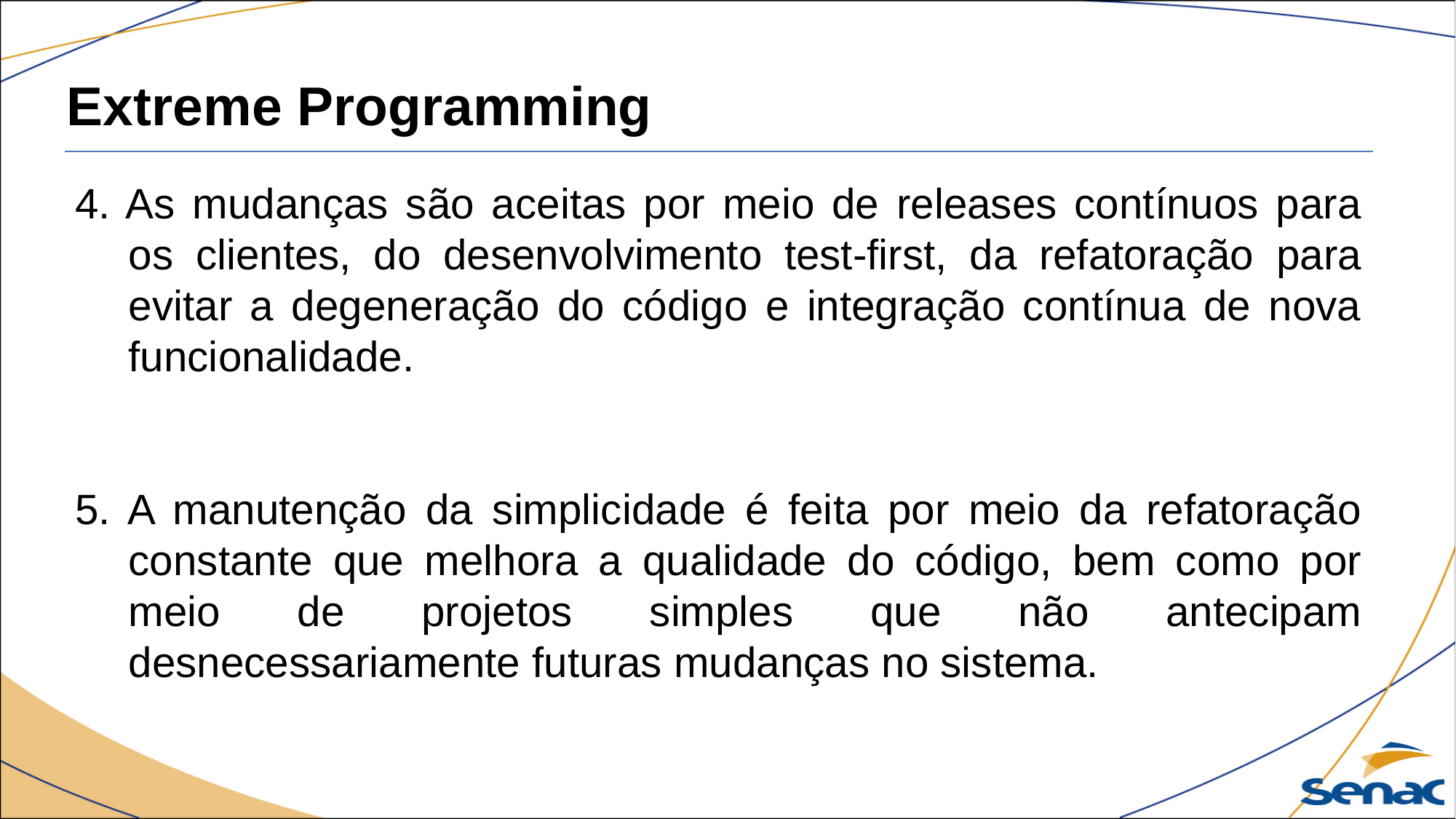

Extreme Programming
4. As mudanças são aceitas por meio de releases contínuos para os clientes, do desenvolvimento test-first, da refatoração para evitar a degeneração do código e integração contínua de nova funcionalidade.

5. A manutenção da simplicidade é feita por meio da refatoração constante que melhora a qualidade do código, bem como por meio de projetos simples que não antecipam desnecessariamente futuras mudanças no sistema.